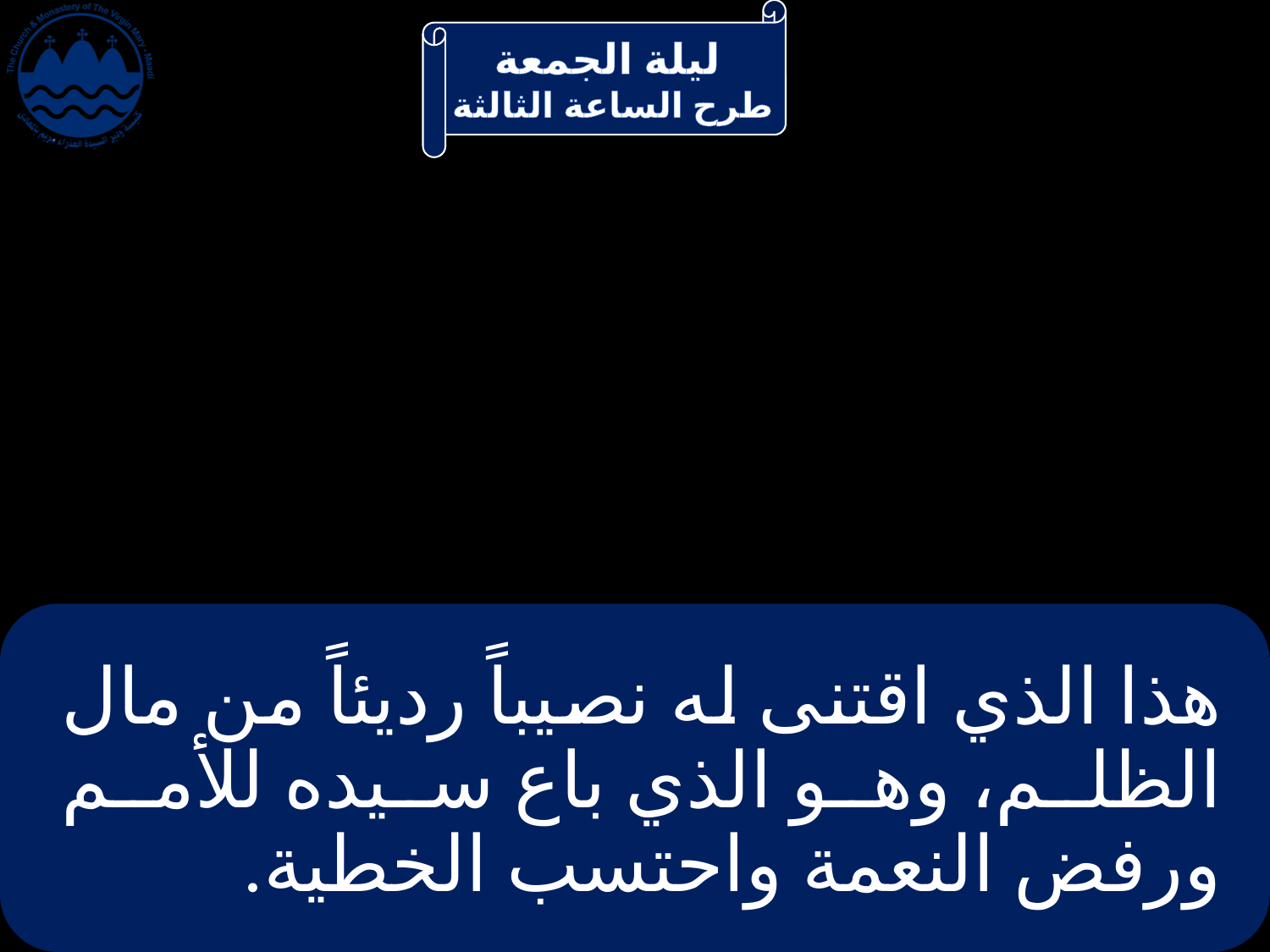

# هذا الذي اقتنى له نصيباً رديئاً من مال الظلم، وهو الذي باع سيده للأمم ورفض النعمة واحتسب الخطية.